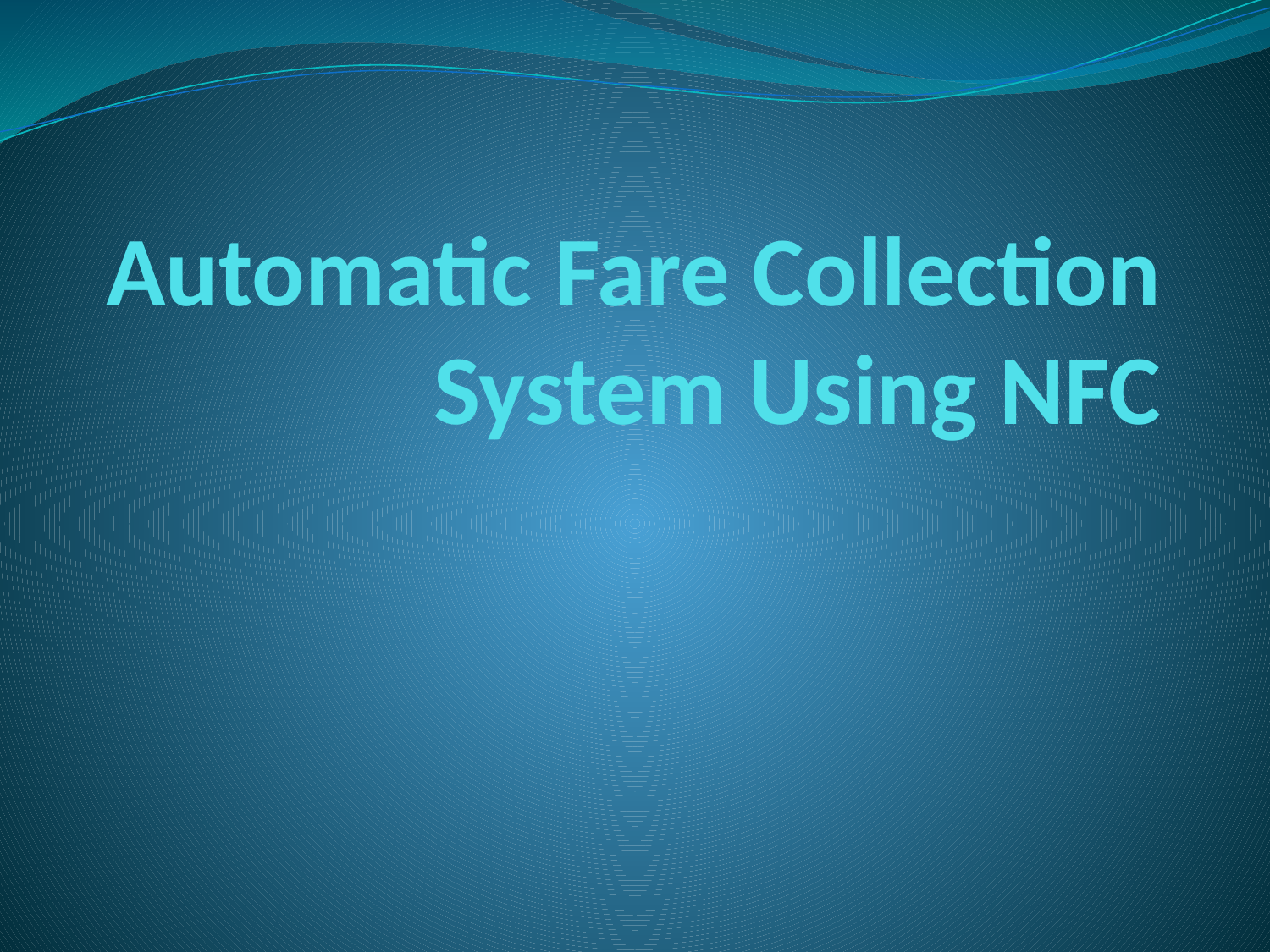

# Automatic Fare Collection System Using NFC